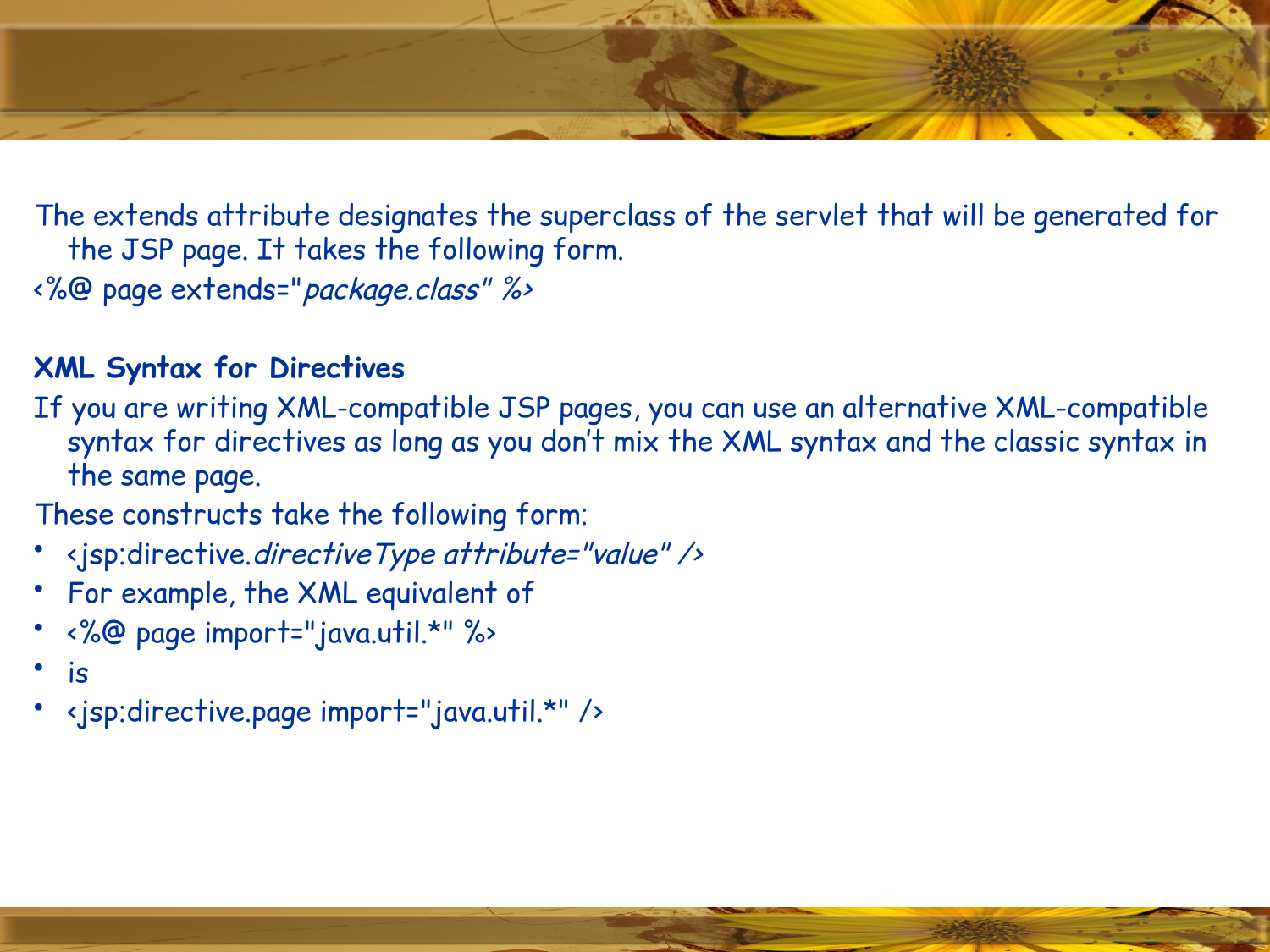

#
The extends attribute designates the superclass of the servlet that will be generated for the JSP page. It takes the following form.
<%@ page extends="package.class" %>

XML Syntax for Directives
If you are writing XML-compatible JSP pages, you can use an alternative XML-compatible syntax for directives as long as you don’t mix the XML syntax and the classic syntax in the same page.
These constructs take the following form:
<jsp:directive.directiveType attribute="value" />
For example, the XML equivalent of
<%@ page import="java.util.*" %>
is
<jsp:directive.page import="java.util.*" />